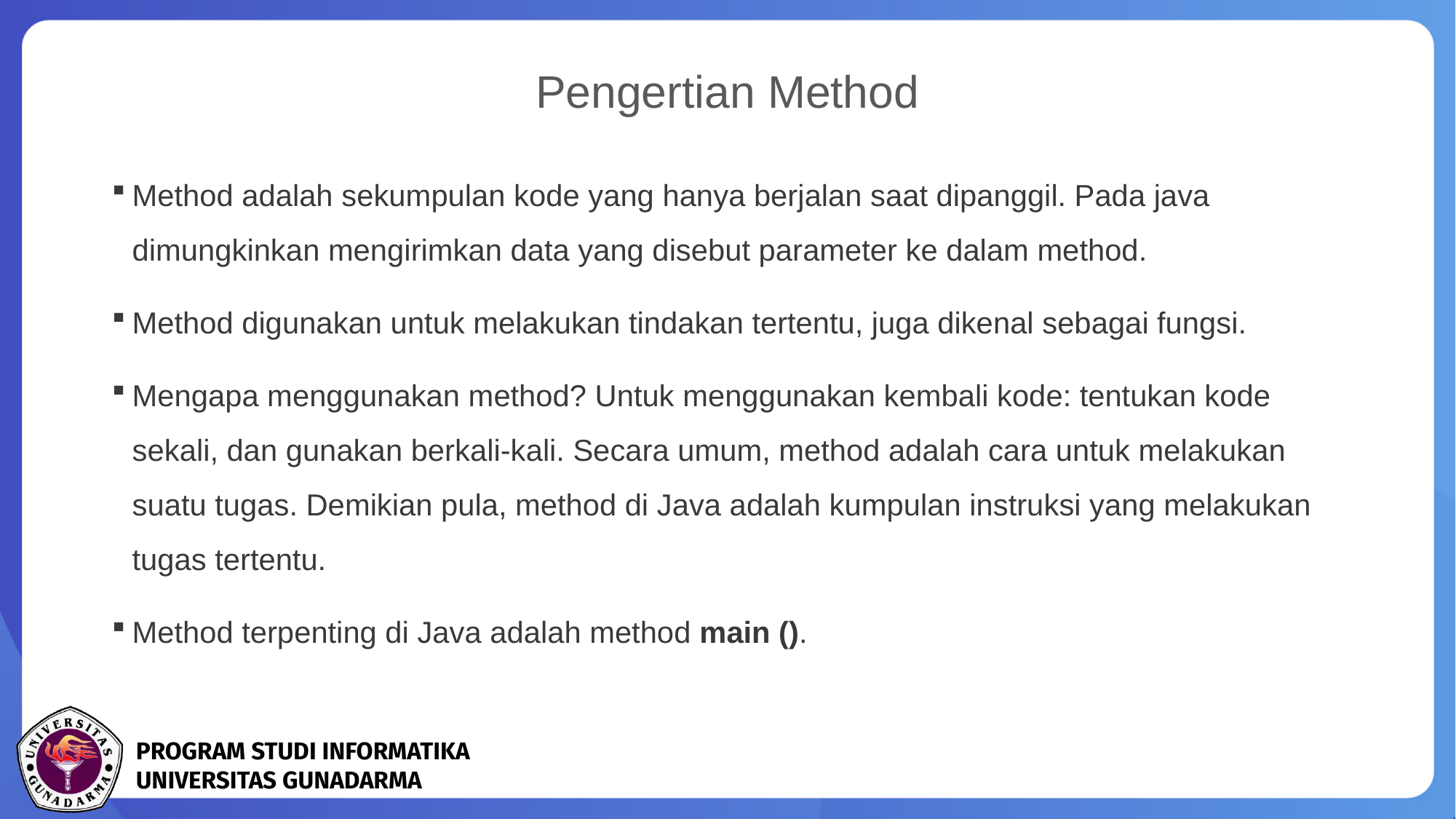

Pengertian Method
Method adalah sekumpulan kode yang hanya berjalan saat dipanggil. Pada java dimungkinkan mengirimkan data yang disebut parameter ke dalam method.
Method digunakan untuk melakukan tindakan tertentu, juga dikenal sebagai fungsi.
Mengapa menggunakan method? Untuk menggunakan kembali kode: tentukan kode sekali, dan gunakan berkali-kali. Secara umum, method adalah cara untuk melakukan suatu tugas. Demikian pula, method di Java adalah kumpulan instruksi yang melakukan tugas tertentu.
Method terpenting di Java adalah method main ().